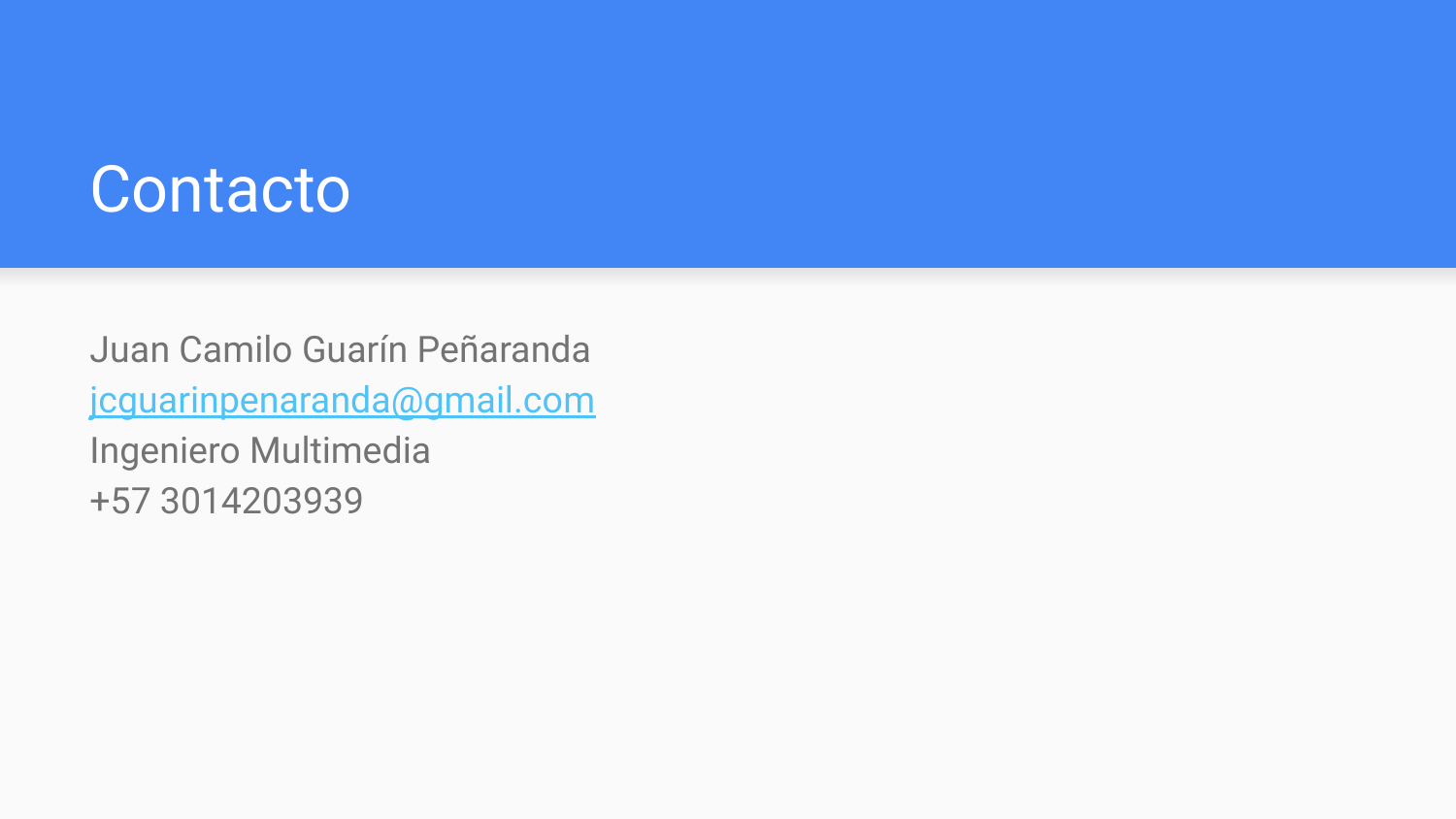

# Contacto
Juan Camilo Guarín Peñaranda
jcguarinpenaranda@gmail.com
Ingeniero Multimedia
+57 3014203939